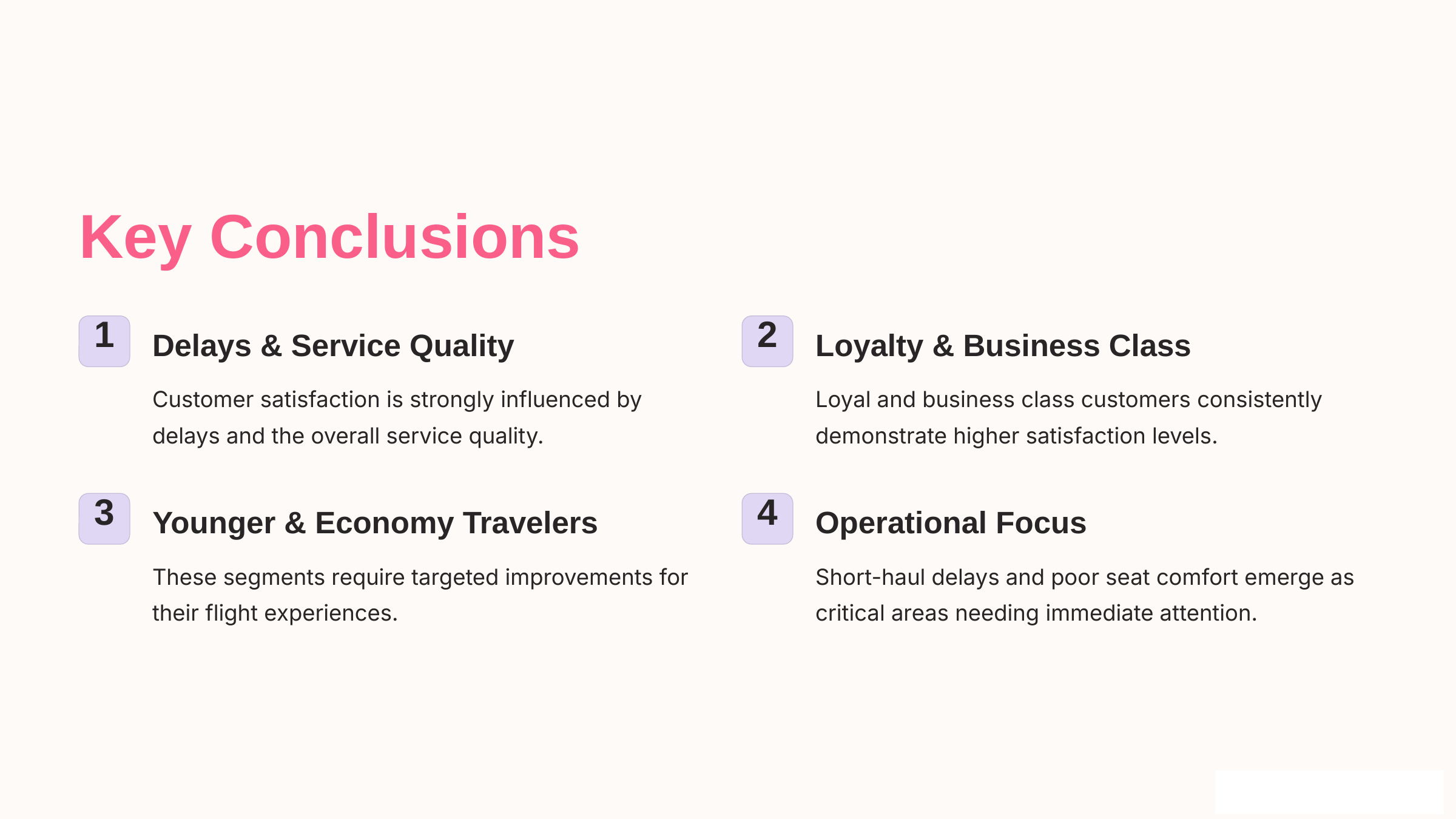

Key Conclusions

1
2
Delays & Service Quality
Loyalty & Business Class
Customer satisfaction is strongly influenced by delays and the overall service quality.
Loyal and business class customers consistently demonstrate higher satisfaction levels.

3
4
Younger & Economy Travelers
Operational Focus
These segments require targeted improvements for their flight experiences.
Short-haul delays and poor seat comfort emerge as critical areas needing immediate attention.